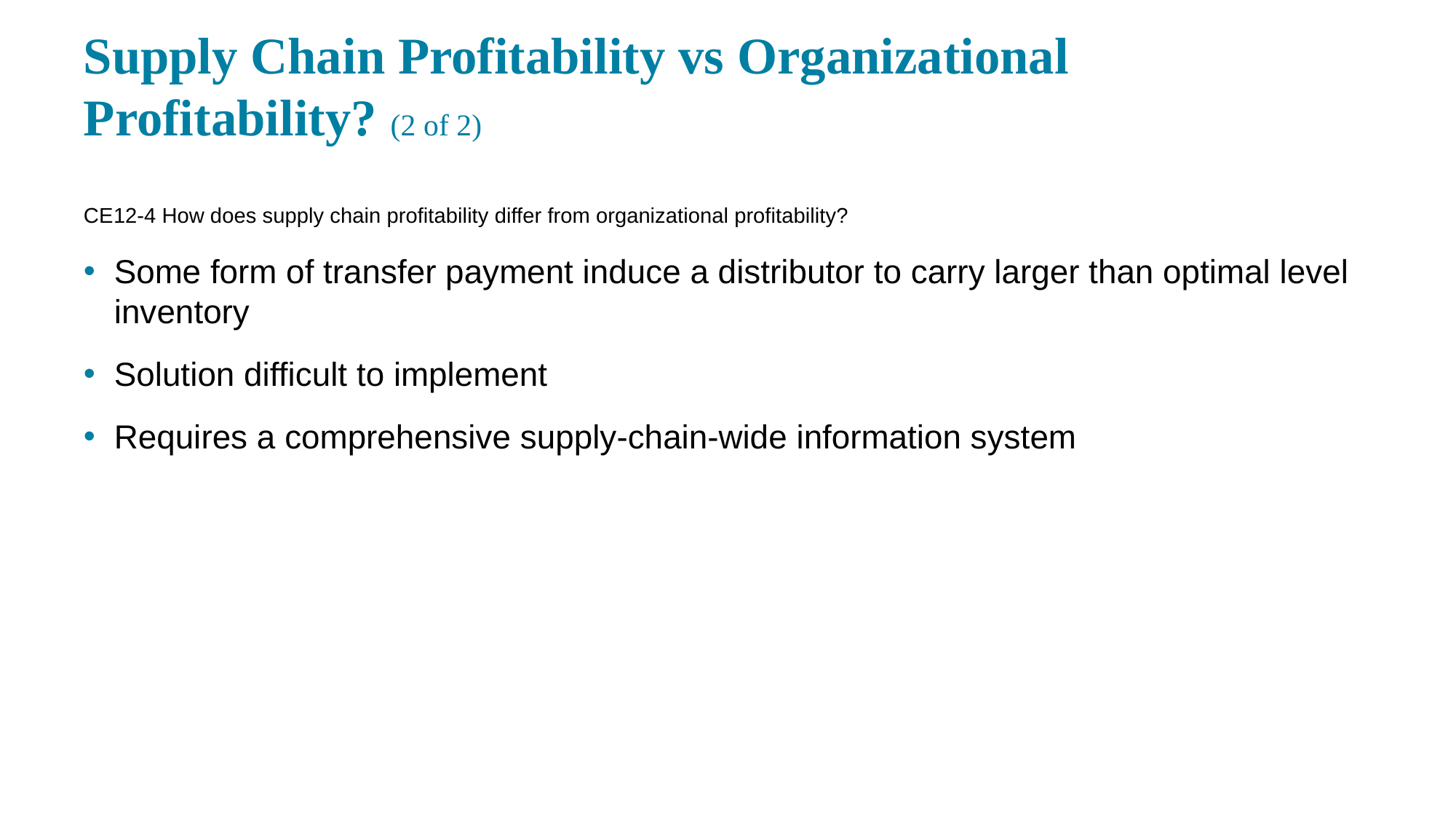

# Supply Chain Profitability vs Organizational Profitability? (2 of 2)
CE 12-4 How does supply chain profitability differ from organizational profitability?
Some form of transfer payment induce a distributor to carry larger than optimal level inventory
Solution difficult to implement
Requires a comprehensive supply-chain-wide information system